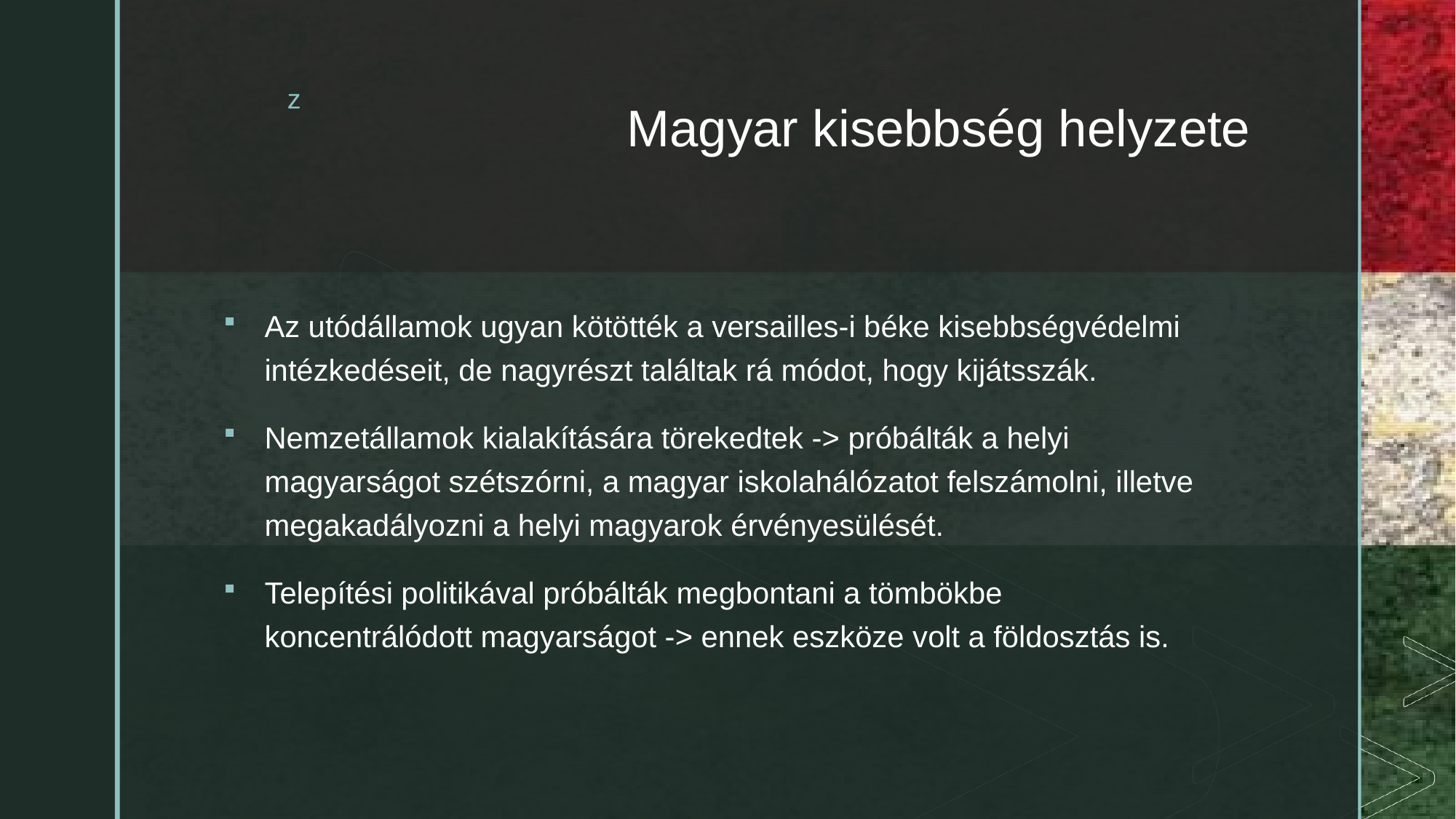

# Magyar kisebbség helyzete

Az utódállamok ugyan kötötték a versailles-i béke kisebbségvédelmi intézkedéseit, de nagyrészt találtak rá módot, hogy kijátsszák.
Nemzetállamok kialakítására törekedtek -> próbálták a helyi magyarságot szétszórni, a magyar iskolahálózatot felszámolni, illetve megakadályozni a helyi magyarok érvényesülését.
Telepítési politikával próbálták megbontani a tömbökbe koncentrálódott magyarságot -> ennek eszköze volt a földosztás is.